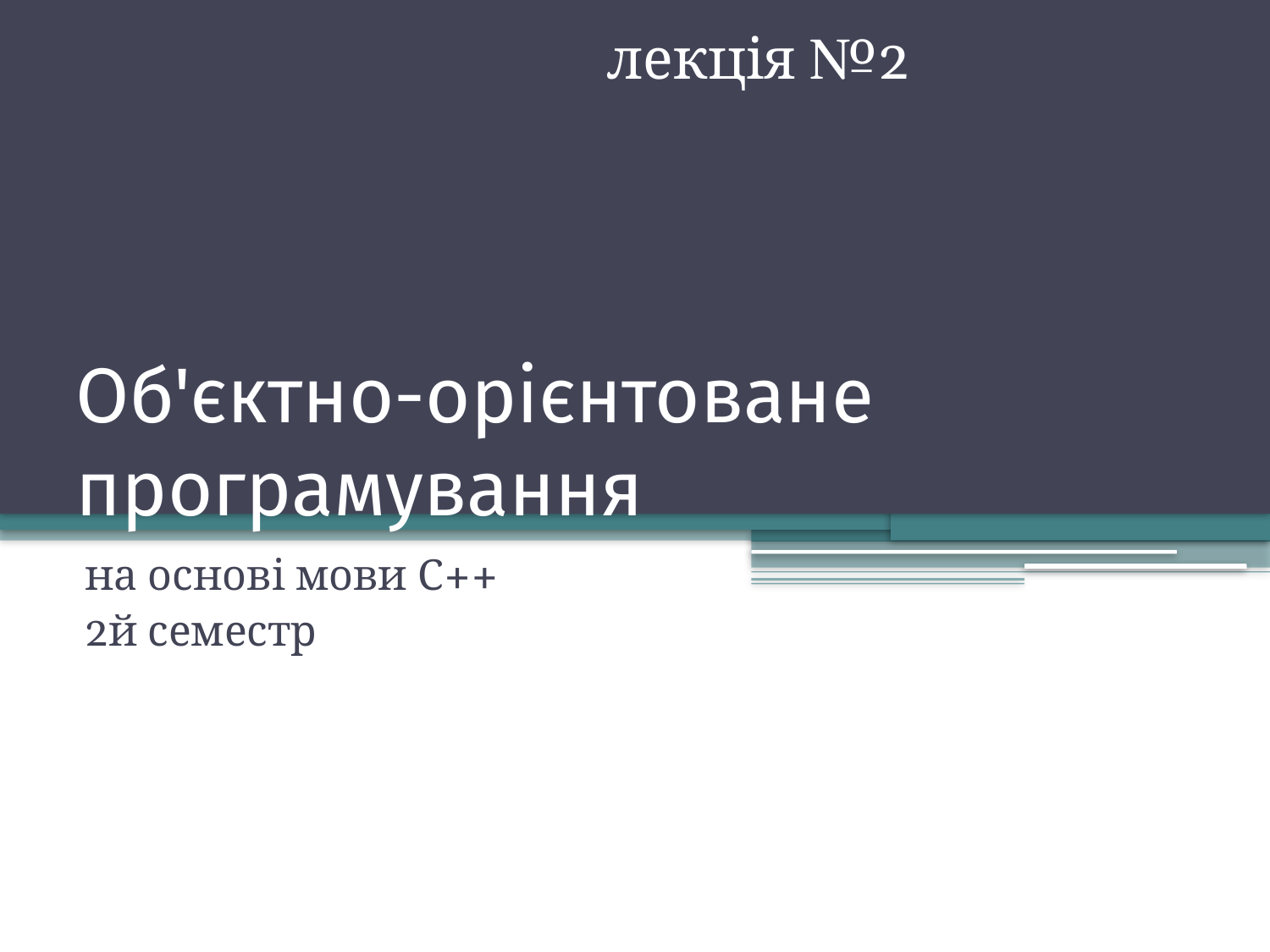

лекція №2
# Об'єктно-орієнтоване програмування
на основі мови С++
2й семестр